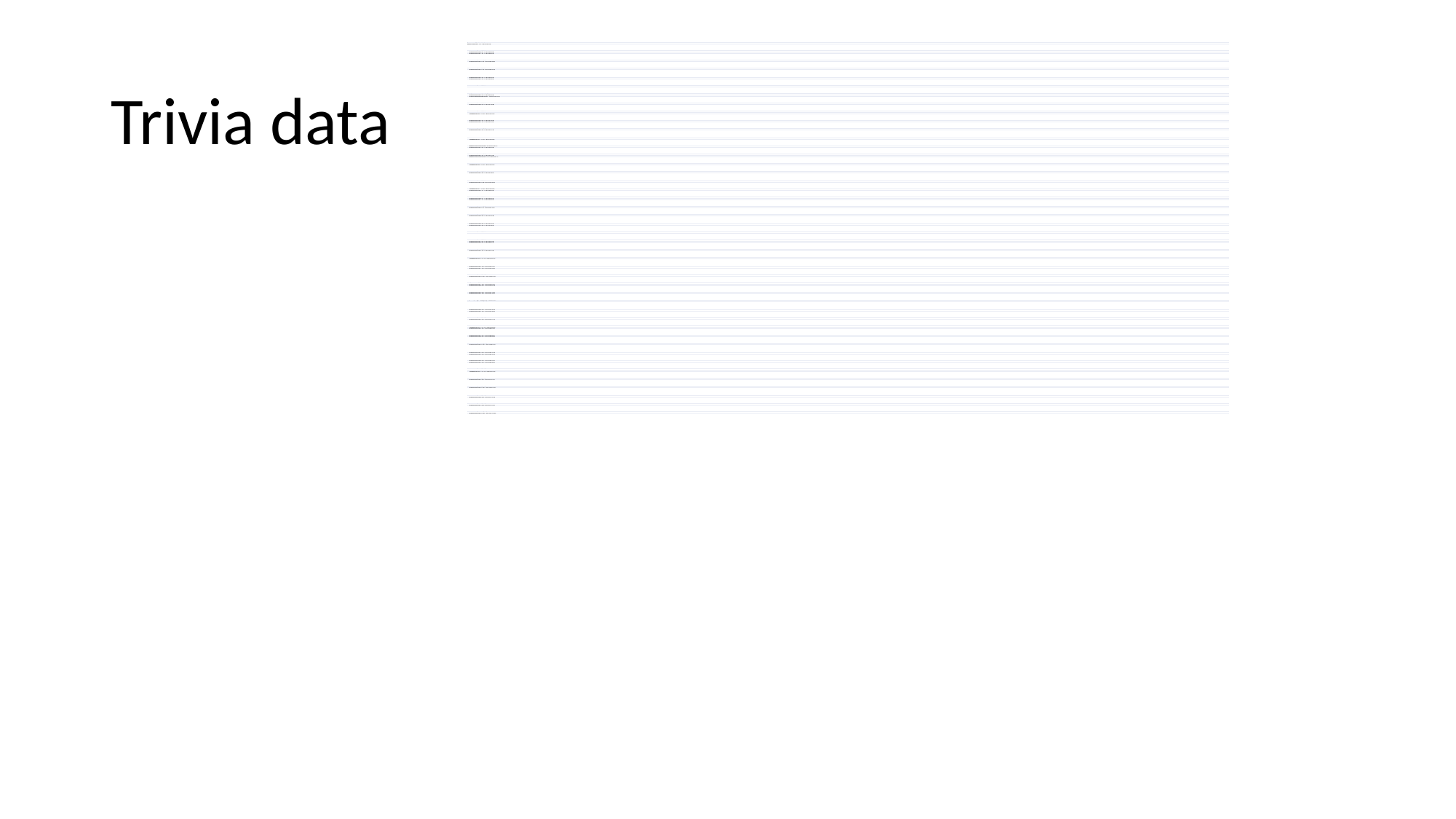

| QuestionEvent(Q1, 2, a, b, c, d) at 09:00:00 |
| --- |
| AnswerEvent(User1, Q1, 1) at 09:00:01.32 |
| AnswerEvent(User2, Q1, 2) at 09:00:01.18 |
| AnswerEvent(User3, Q1, 3) at 09:00:02.10 |
| AnswerEvent(User4, Q1, 1) at 09:00:03.34 |
| AnswerEvent(User5, Q1, 2) at 09:00:04.21 |
| AnswerEvent(User6, Q1, 4) at 09:00:04.44 |
| AnswerEvent(User7, Q1, 1) at 09:00:05.32 |
| AnswerEvent(User8, Q1, 2) at 09:00:06.55 |
| AnswerEvent(User9, Q1, 2) at 09:00:12.10 |
| AnswerEvent(User10, Q1, 1) at 09:00:15.34 |
| AnswerEvent(User11, Q1, 3) at 09:00:24.21 |
| AnswerEvent(User12, Q1, 2) at 09:00:28.44 |
|  |
| QuestionEvent(Q2, 1, a, b, c, d) at 09:00:30 |
| AnswerEvent(User1, Q2, 1) at 09:00:31.32 |
| AnswerEvent(User8, Q2, 2) at 09:00:42.18 |
| AnswerEvent(User11, Q2, 3) at 09:00:44.10 |
| AnswerEvent(User7, Q2, 1) at 09:00:45.34 |
| RequestAnswerEvent(User6, Q2) at 09:00:45.37 |
| AnswerEvent(User12, Q2, 3) at 09:00:46.21 |
| AnswerEvent(User6, Q2, 3) at 09:00:54.44 |
| AnswerEvent(User4, Q2, 1) at 09:00:55.32 |
| AnswerEvent(User2, Q2, 1) at 09:00:56.55 |
| AnswerEvent(User9, Q2, 2) at 09:00:57.10 |
| AnswerEvent(User10, Q2, 2) at 09:00:58.34 |
| AnswerEvent(User3, Q2, 1) at 09:00:58.41 |
| AnswerEvent(User5, Q2, 1) at 09:00:59.44 |
|  |
| QuestionEvent(Q3, 4, a, b, c, d) at 09:01:00 |
| AnswerEvent(User11, Q3, 4) at 09:01:01.33 |
| AnswerEvent(User12, Q3, 4) at 09:01:02.18 |
| RequestAnswerEvent(User7, Q3) at 09:01:02.37 |
| AnswerEvent(User4, Q3, 3) at 09:01:02.44 |
| AnswerAnnulmentEvent(User11, Q3) at 09:01:02.51 |
| AnswerEvent(User3, Q3, 4) at 09:01:03.54 |
| AnswerEvent(User5, Q3, 2) at 09:01:07.21 |
| AnswerEvent(User7, Q3, 4) at 09:01:11.44 |
| AnswerEvent(User6, Q3, 4) at 09:01:15.32 |
| AnswerEvent(User8, Q3, 2) at 09:01:19.56 |
| AnswerEvent(User9, Q3, 3) at 09:01:21.10 |
| AnswerEvent(User10, Q3, 4) at 09:01:23.34 |
| AnswerEvent(User1, Q3, 3) at 09:01:24.24 |
| AnswerEvent(User2, Q3, 4) at 09:01:29.55 |
|  |
| QuestionEvent(Q4, 2, a, b, c, d) at 09:01:30 |
| AnswerEvent(User5, Q4, 2) at 09:01:32.32 |
| AnswerEvent(User9, Q4, 2) at 09:01:33.18 |
| AnswerEvent(User3, Q4, 2) at 09:01:34.10 |
| AnswerEvent(User4, Q4, 2) at 09:01:35.34 |
| AnswerEvent(User1, Q4, 3) at 09:01:41.21 |
| AnswerEvent(User7, Q4, 2) at 09:01:44.44 |
| AnswerEvent(User6, Q4, 1) at 09:01:45.32 |
| AnswerAnnulmentEvent(User1, Q4) at 09:01:45.51 |
| AnswerEvent(User12, Q4, 2) at 09:01:46.55 |
| AnswerEvent(User2, Q4, 2) at 09:01:57.10 |
| AnswerEvent(User1, Q4, 2) at 09:01:41.21 |
| AnswerEvent(User10, Q4, 2) at 09:01:59.34 |
| AnswerEvent(User11, Q4, 1) at 09:01:59.42 |
| AnswerEvent(User8, Q4, 1) at 09:01:59.44 |
|  |
| QuestionEvent(Q5, 3, a, b, c, d) at 09:02:00 |
| AnswerEvent(User7, Q5, 3) at 09:02:01.33 |
| AnswerEvent(User6, Q5, 1) at 09:02:02.18 |
| AnswerEvent(User4, Q5, 3) at 09:02:02.15 |
| RequestAnswerEvent(User8, Q5) at 09:02:02.37 |
| AnswerEvent(User3, Q5, 3) at 09:02:03.54 |
| AnswerEvent(User5, Q5, 3) at 09:02:07.21 |
| AnswerEvent(User2, Q5, 2) at 09:02:11.44 |
| AnswerEvent(User1, Q5, 4) at 09:02:15.32 |
| AnswerEvent(User11, Q5, 1) at 09:02:19.56 |
| AnswerEvent(User9, Q5, 3) at 09:02:21.10 |
| RequestAnswerEvent(User11, Q5) at 09:02:22.37 |
| AnswerEvent(User11, Q5, 4) at 09:02:23.34 |
| AnswerEvent(User8, Q5, 3) at 09:02:24.24 |
| AnswerEvent(User12, Q5, 3) at 09:02:29.55 |
|  |
| QuestionEvent(Q6, 4, a, b, c, d) at 09:02:30 |
| AnswerEvent(User4, Q6, 2) at 09:02:34.32 |
| AnswerEvent(User8, Q6, 4) at 09:02:35.18 |
| AnswerEvent(User6, Q6, 1) at 09:02:36.10 |
| AnswerEvent(User1, Q6, 4) at 09:02:36.34 |
| AnswerEvent(User5, Q6, 3) at 09:02:38.21 |
| RequestAnswerEvent(User2, Q6) at 09:02:39.37 |
| AnswerEvent(User6, Q6, 2) at 09:02:41.44 |
| AnswerEvent(User3, Q6, 4) at 09:02:41.33 |
| AnswerEvent(User2, Q6, 2) at 09:02:43.55 |
| AnswerEvent(User9, Q6, 4) at 09:02:46.10 |
| AnswerEvent(User10, Q6, 4) at 09:02:48.34 |
| AnswerEvent(User11, Q6, 4) at 09:02:52.23 |
| AnswerEvent(User12, Q6, 1) at 09:02:54.46 |
|  |
| QuestionEvent(Q7, 3, a, b, c, d) at 09:03:00 |
| AnswerEvent(User1, Q7, 3) at 09:00:03.32 |
| AnswerEvent(User2, Q7, 3) at 09:00:03.17 |
| AnswerEvent(User3, Q7, 3) at 09:00:03.05 |
| AnswerEvent(User4, Q7, 1) at 09:00:03.34 |
| AnswerEvent(User5, Q7, 2) at 09:03:04.21 |
| AnswerEvent(User6, Q7, 1) at 09:03:05.12 |
| AnswerEvent(User7, Q7, 3) at 09:03:05.32 |
| RequestAnswerEvent(User10, Q7) at 09:03:06.37 |
| AnswerEvent(User8, Q7, 2) at 09:03:07.52 |
| AnswerEvent(User9, Q7, 3) at 09:03:08.10 |
| AnswerEvent(User10, Q7, 1) at 09:03:11.33 |
| AnswerEvent(User11, Q7, 3) at 09:03:12.57 |
| AnswerEvent(User12, Q7, 3) at 09:03:15.42 |
|  |
| QuestionEvent(Q8, 1, a, b, c, d) at 09:03:30 |
| AnswerEvent(User1, Q8, 1) at 09:03:31.32 |
| AnswerEvent(User8, Q8, 1) at 09:03:42.18 |
| AnswerEvent(User7, Q8, 3) at 09:03:44.10 |
| AnswerEvent(User11, Q8, 1) at 09:03:45.34 |
| AnswerEvent(User12, Q8, 3) at 09:03:46.21 |
| AnswerEvent(User4, Q8, 3) at 09:03:54.44 |
| AnswerEvent(User6, Q8, 2) at 09:03:55.32 |
| AnswerEvent(User9, Q8, 1) at 09:03:56.55 |
| AnswerEvent(User2, Q8, 2) at 09:03:57.10 |
| AnswerEvent(User10, Q8, 1) at 09:03:58.34 |
| AnswerEvent(User3, Q8, 1) at 09:03:58.41 |
| AnswerEvent(User5, Q8, 1) at 09:03:59.44 |
|  |
| QuestionEvent(Q9, 4, a, b, c, d) at 09:04:00 |
| AnswerEvent(User11, Q9, 4) at 09:04:01.33 |
| AnswerEvent(User12, Q9, 4) at 09:04:02.18 |
| AnswerEvent(User5, Q9, 3) at 09:04:02.15 |
| AnswerEvent(User3, Q9, 4) at 09:04:03.54 |
| AnswerEvent(User4, Q9, 2) at 09:04:07.21 |
| RequestAnswerEvent(User1, Q9) at 09:04:10.37 |
| AnswerEvent(User7, Q9, 4) at 09:04:11.44 |
| AnswerEvent(User6, Q9, 4) at 09:04:15.32 |
| AnswerEvent(User8, Q9, 2) at 09:04:19.56 |
| AnswerEvent(User1, Q9, 3) at 09:04:21.10 |
| AnswerEvent(User10, Q9, 4) at 09:04:23.34 |
| AnswerEvent(User1, Q9, 3) at 09:04:24.24 |
| AnswerEvent(User2, Q9, 4) at 09:04:29.55 |
|  |
| QuestionEvent(Q10, 2, a, b, c, d) at 09:04:30 |
| AnswerEvent(User5, Q10, 2) at 09:04:32.32 |
| AnswerEvent(User9, Q10, 2) at 09:04:33.18 |
| AnswerEvent(User3, Q10, 2) at 09:04:34.10 |
| AnswerEvent(User4, Q10, 2) at 09:04:35.34 |
| AnswerEvent(User1, Q10, 3) at 09:04:41.21 |
| AnswerEvent(User7, Q10, 2) at 09:04:44.44 |
| AnswerEvent(User6, Q10, 1) at 09:04:45.32 |
| AnswerEvent(User12, Q10, 2) at 09:04:46.55 |
| AnswerAnnulmentEvent(User1, Q10) at 09:04:48.51 |
| AnswerEvent(User2, Q10, 2) at 09:04:57.10 |
| AnswerEvent(User10, Q10, 2) at 09:04:59.34 |
| AnswerEvent(User11, Q10, 1) at 09:04:59.42 |
| AnswerEvent(User8, Q10, 1) at 09:01:59.44 |
|  |
| QuestionEvent(Q11, 2, a, b, c, d) at 09:05:00 |
| AnswerEvent(User7, Q11, 2) at 09:05:01.33 |
| AnswerEvent(User6, Q11, 2) at 09:05:02.18 |
| AnswerEvent(User2, Q11, 2) at 09:05:02.15 |
| AnswerEvent(User9, Q11, 2) at 09:05:03.54 |
| AnswerEvent(User5, Q11, 3) at 09:05:07.21 |
| AnswerEvent(User4, Q11, 2) at 09:05:11.44 |
| AnswerEvent(User1, Q11, 2) at 09:05:15.32 |
| AnswerEvent(User11, Q11, 1) at 09:05:19.56 |
| AnswerEvent(User3, Q11, 2) at 09:05:21.10 |
| AnswerEvent(User11, Q11, 2) at 09:05:23.34 |
| AnswerEvent(User8, Q11, 3) at 09:05:24.24 |
| AnswerEvent(User12, Q11, 3) at 09:05:29.55 |
|  |
| QuestionEvent(Q12, 2, a, b, c, d) at 09:05:30 |
| AnswerEvent(User4, Q12, 2) at 09:05:33.32 |
| AnswerEvent(User8, Q12, 4) at 09:05:35.18 |
| AnswerEvent(User6, Q12, 2) at 09:05:36.10 |
| AnswerEvent(User1, Q12, 2) at 09:05:36.34 |
| AnswerEvent(User5, Q12, 3) at 09:05:39.23 |
| AnswerEvent(User6, Q12, 2) at 09:05:41.44 |
| AnswerEvent(User3, Q12, 2) at 09:05:42.34 |
| AnswerEvent(User2, Q12, 2) at 09:05:43.55 |
| AnswerEvent(User9, Q12, 4) at 09:05:47.10 |
| AnswerEvent(User10, Q12, 4) at 09:05:49.33 |
| AnswerEvent(User11, Q12, 3) at 09:05:53.23 |
| AnswerEvent(User12, Q12, 1) at 09:05:53.46 |
|  |
| QuestionEvent(Q13, 4, a, b, c, d) at 09:06:00 |
| AnswerEvent(User1, Q13, 1) at 09:06:01.32 |
| AnswerEvent(User2, Q13, 2) at 09:06:02.18 |
| AnswerEvent(User3, Q13, 4) at 09:06:03.10 |
| AnswerEvent(User4, Q13, 1) at 09:06:05.34 |
| AnswerEvent(User5, Q13, 2) at 09:06:08.21 |
| AnswerEvent(User6, Q13, 4) at 09:06:08.44 |
| AnswerEvent(User7, Q13, 1) at 09:06:09.32 |
| AnswerEvent(User8, Q13, 2) at 09:06:10.55 |
| AnswerEvent(User9, Q13, 2) at 09:06:12.10 |
| AnswerEvent(User10, Q13, 1) at 09:06:15.34 |
| AnswerEvent(User11, Q13, 3) at 09:06:24.21 |
| AnswerEvent(User12, Q13, 2) at 09:06:28.44 |
|  |
| QuestionEvent(Q14, 4, a, b, c, d) at 09:06:30 |
| AnswerEvent(User1, Q14, 2) at 09:06:32.32 |
| AnswerEvent(User3, Q14, 4) at 09:06:33.18 |
| AnswerEvent(User9, Q14, 4) at 09:06:34.10 |
| AnswerEvent(User4, Q14, 2) at 09:06:37.34 |
| AnswerEvent(User5, Q14, 3) at 09:06:39.21 |
| AnswerEvent(User7, Q14, 2) at 09:06:41.42 |
| AnswerEvent(User6, Q14, 1) at 09:06:43.32 |
| AnswerEvent(User2, Q14, 2) at 09:06:46.55 |
| AnswerEvent(User12, Q14, 2) at 09:06:57.10 |
| AnswerEvent(User11, Q14, 2) at 09:06:59.34 |
| AnswerEvent(User10, Q14, 1) at 09:06:59.42 |
| AnswerEvent(User7, Q14, 1) at 09:06:59.44 |
|  |
| QuestionEvent(Q15, 2, a, b, c, d) at 09:07:00 |
| AnswerEvent(User7, Q15, 3) at 09:07:01.33 |
| AnswerEvent(User6, Q15, 4) at 09:07:02.18 |
| AnswerEvent(User4, Q15, 3) at 09:07:02.15 |
| AnswerEvent(User3, Q15, 3) at 09:07:03.54 |
| AnswerEvent(User5, Q15, 3) at 09:07:07.21 |
| AnswerEvent(User2, Q15, 2) at 09:07:11.44 |
| AnswerEvent(User1, Q15, 2) at 09:07:15.32 |
| AnswerEvent(User11, Q15, 1) at 09:07:19.56 |
| AnswerEvent(User9, Q15, 2) at 09:07:21.10 |
| AnswerEvent(User11, Q15, 2) at 09:02:23.34 |
| AnswerEvent(User8, Q15, 3) at 09:02:24.24 |
| AnswerEvent(User12, Q15, 2) at 09:02:29.55 |
|  |
| QuestionEvent(Q16, 1, a, b, c, d) at 09:07:30 |
| AnswerEvent(User4, Q16, 1) at 09:07:34.32 |
| AnswerEvent(User8, Q16, 1) at 09:07:35.18 |
| AnswerEvent(User6, Q16, 1) at 09:07:36.10 |
| AnswerEvent(User1, Q16, 4) at 09:07:36.34 |
| AnswerEvent(User5, Q16, 3) at 09:07:38.21 |
| AnswerEvent(User6, Q16, 2) at 09:07:41.22 |
| AnswerEvent(User3, Q16, 4) at 09:07:41.33 |
| AnswerEvent(User2, Q16, 2) at 09:07:44.55 |
| AnswerEvent(User9, Q16, 1) at 09:07:46.10 |
| AnswerEvent(User10, Q16, 4) at 09:07:48.34 |
| AnswerEvent(User11, Q16, 4) at 09:07:52.23 |
| AnswerEvent(User12, Q16, 1) at 09:07:54.46; |
# Trivia data